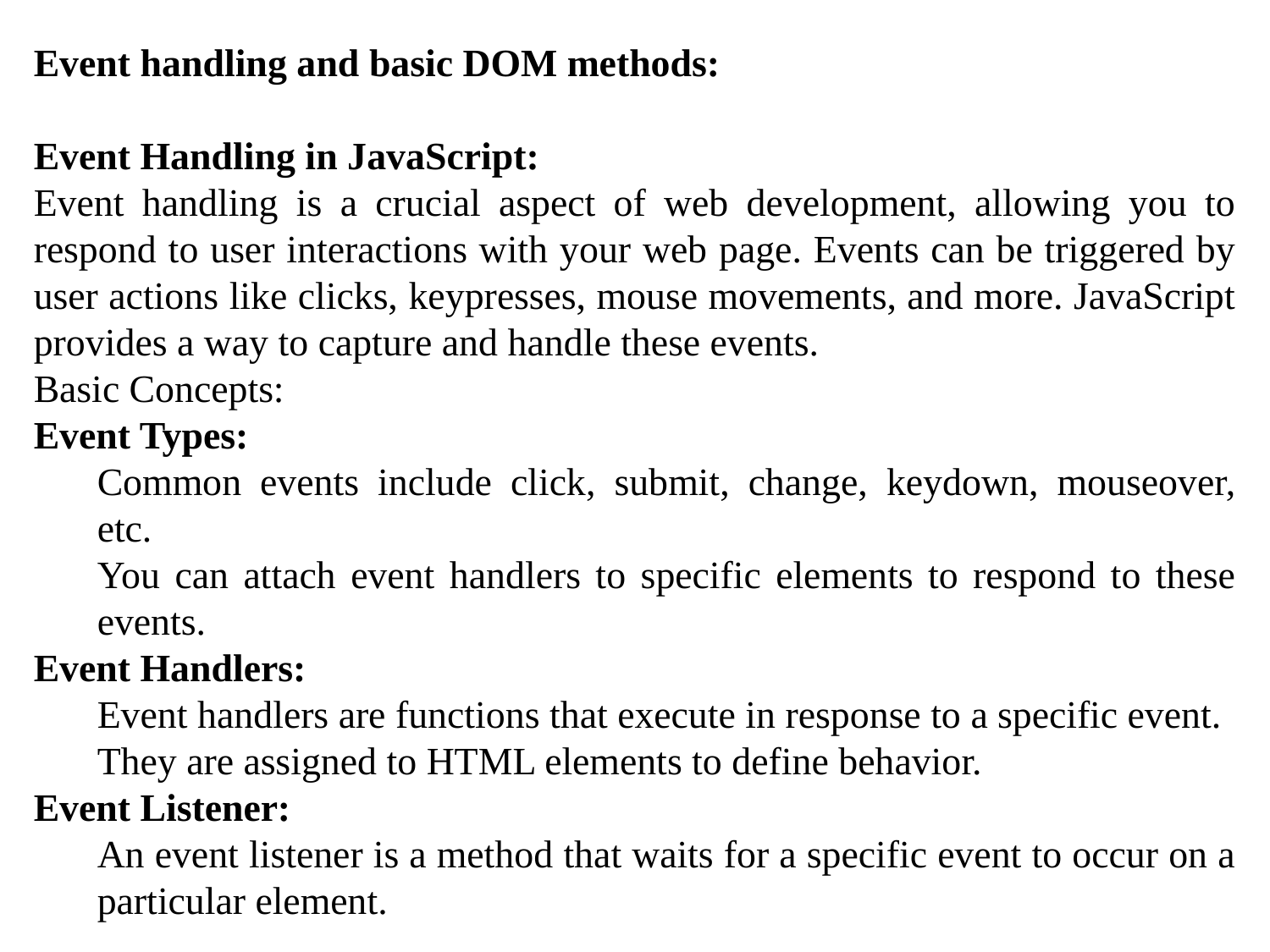

Event handling and basic DOM methods:

Event Handling in JavaScript:
Event handling is a crucial aspect of web development, allowing you to respond to user interactions with your web page. Events can be triggered by user actions like clicks, keypresses, mouse movements, and more. JavaScript provides a way to capture and handle these events.
Basic Concepts:
Event Types:
Common events include click, submit, change, keydown, mouseover, etc.
You can attach event handlers to specific elements to respond to these events.
Event Handlers:
Event handlers are functions that execute in response to a specific event.
They are assigned to HTML elements to define behavior.
Event Listener:
An event listener is a method that waits for a specific event to occur on a particular element.